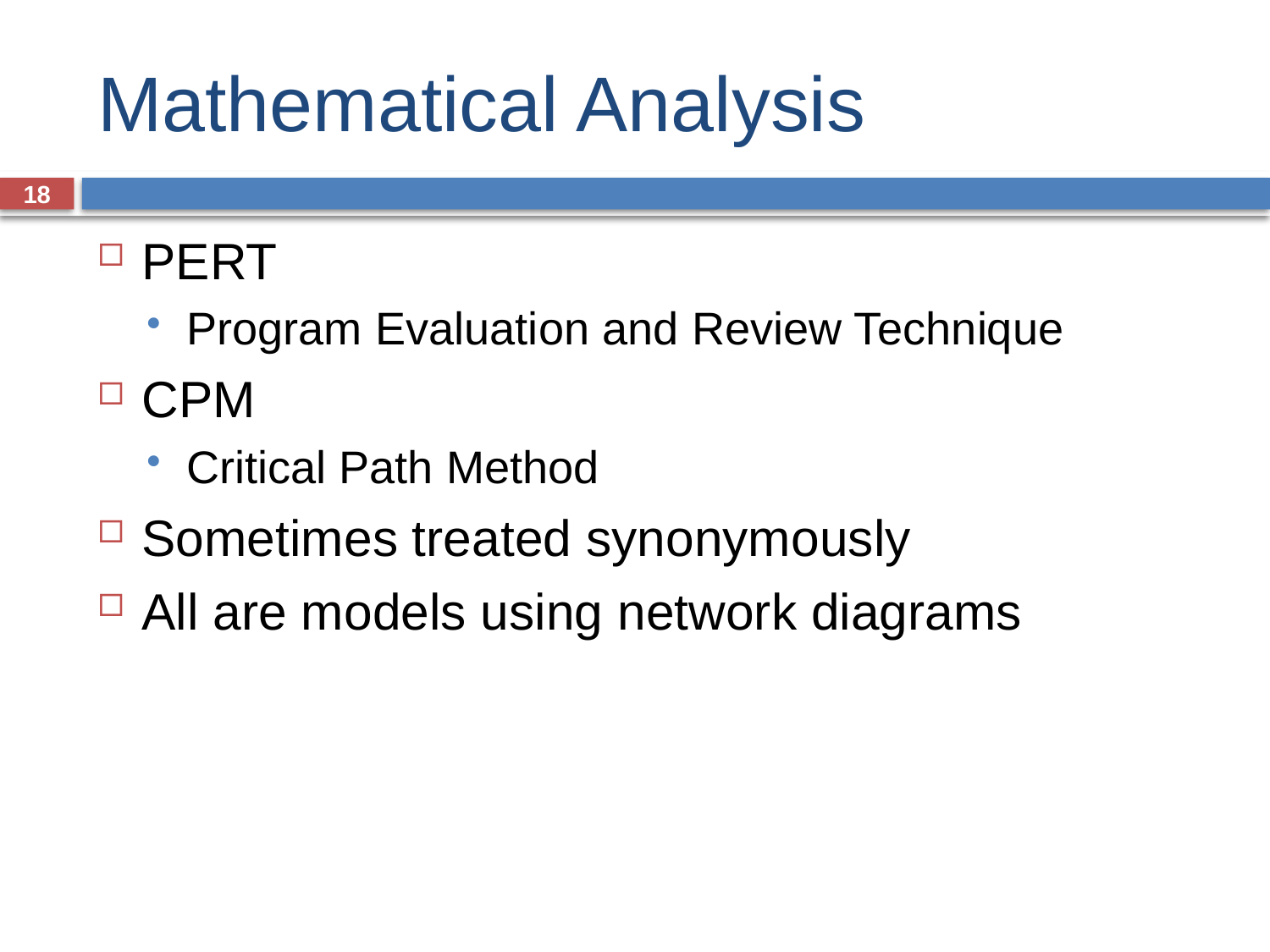

# Mathematical Analysis
18
PERT
Program Evaluation and Review Technique
CPM
Critical Path Method
Sometimes treated synonymously
All are models using network diagrams